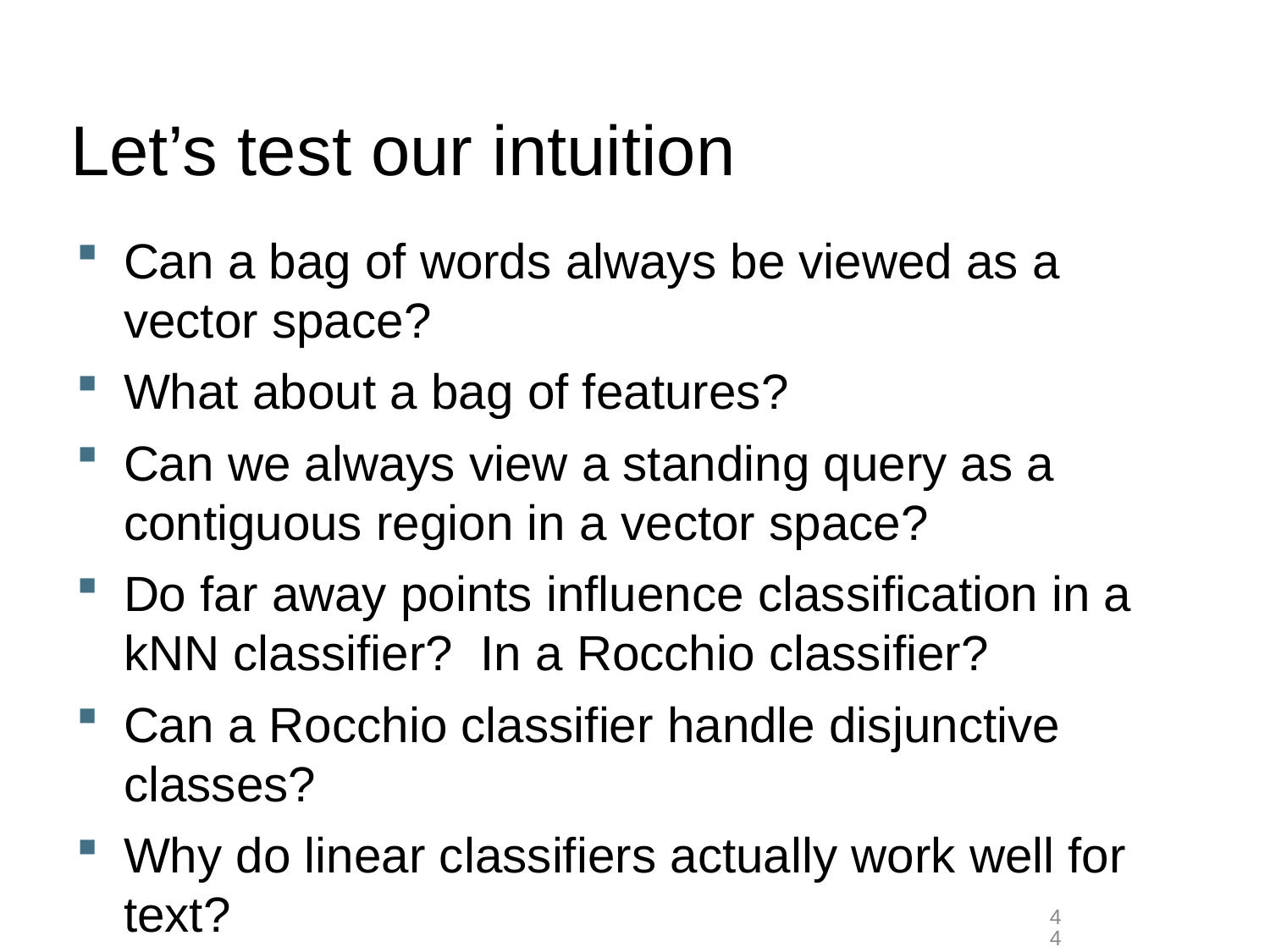

# Let’s test our intuition
Can a bag of words always be viewed as a vector space?
What about a bag of features?
Can we always view a standing query as a contiguous region in a vector space?
Do far away points influence classification in a kNN classifier?  In a Rocchio classifier?
Can a Rocchio classifier handle disjunctive classes?
Why do linear classifiers actually work well for text?
44